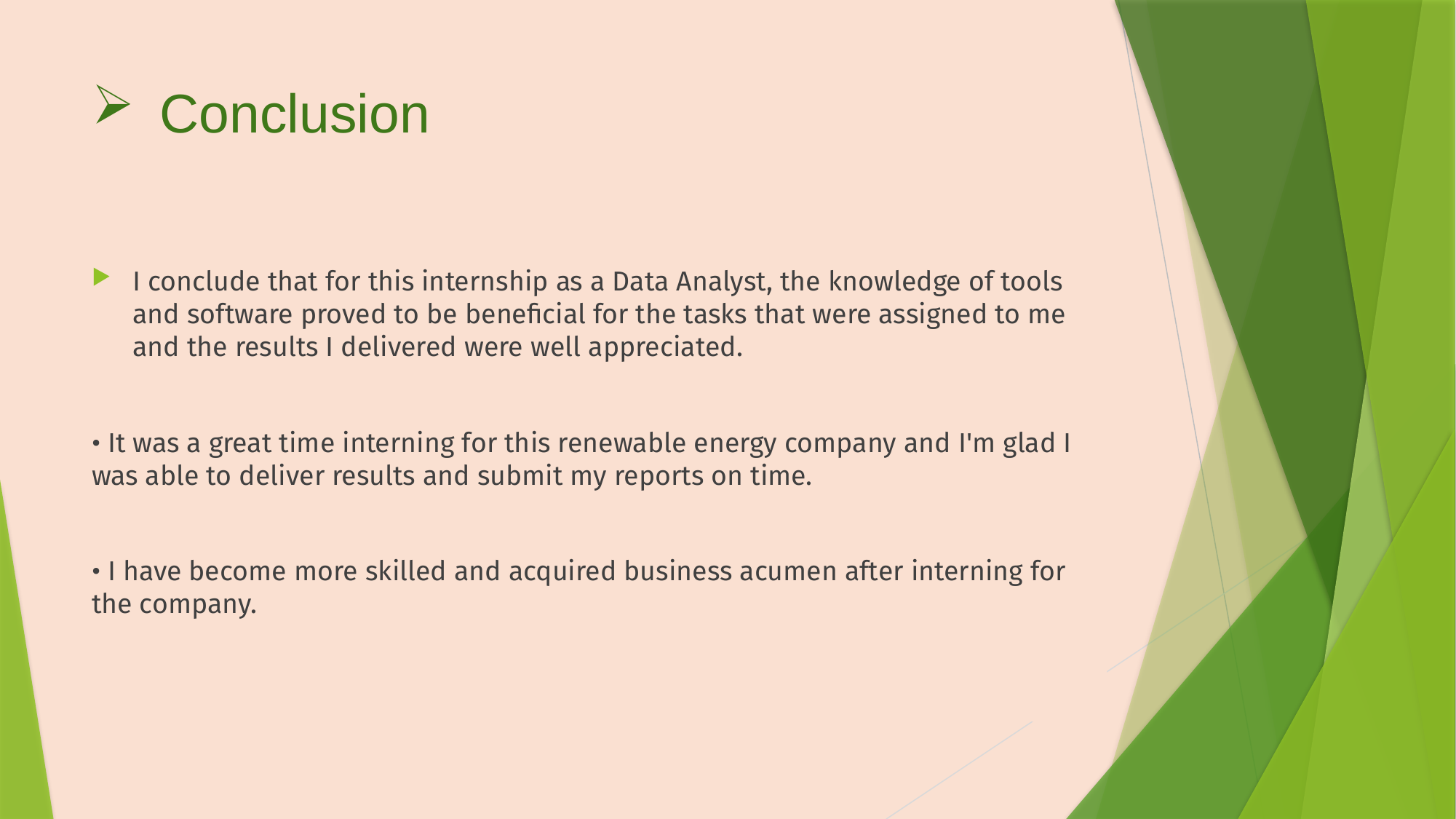

# Conclusion
I conclude that for this internship as a Data Analyst, the knowledge of tools and software proved to be beneficial for the tasks that were assigned to me and the results I delivered were well appreciated.

• It was a great time interning for this renewable energy company and I'm glad I was able to deliver results and submit my reports on time.

• I have become more skilled and acquired business acumen after interning for the company.